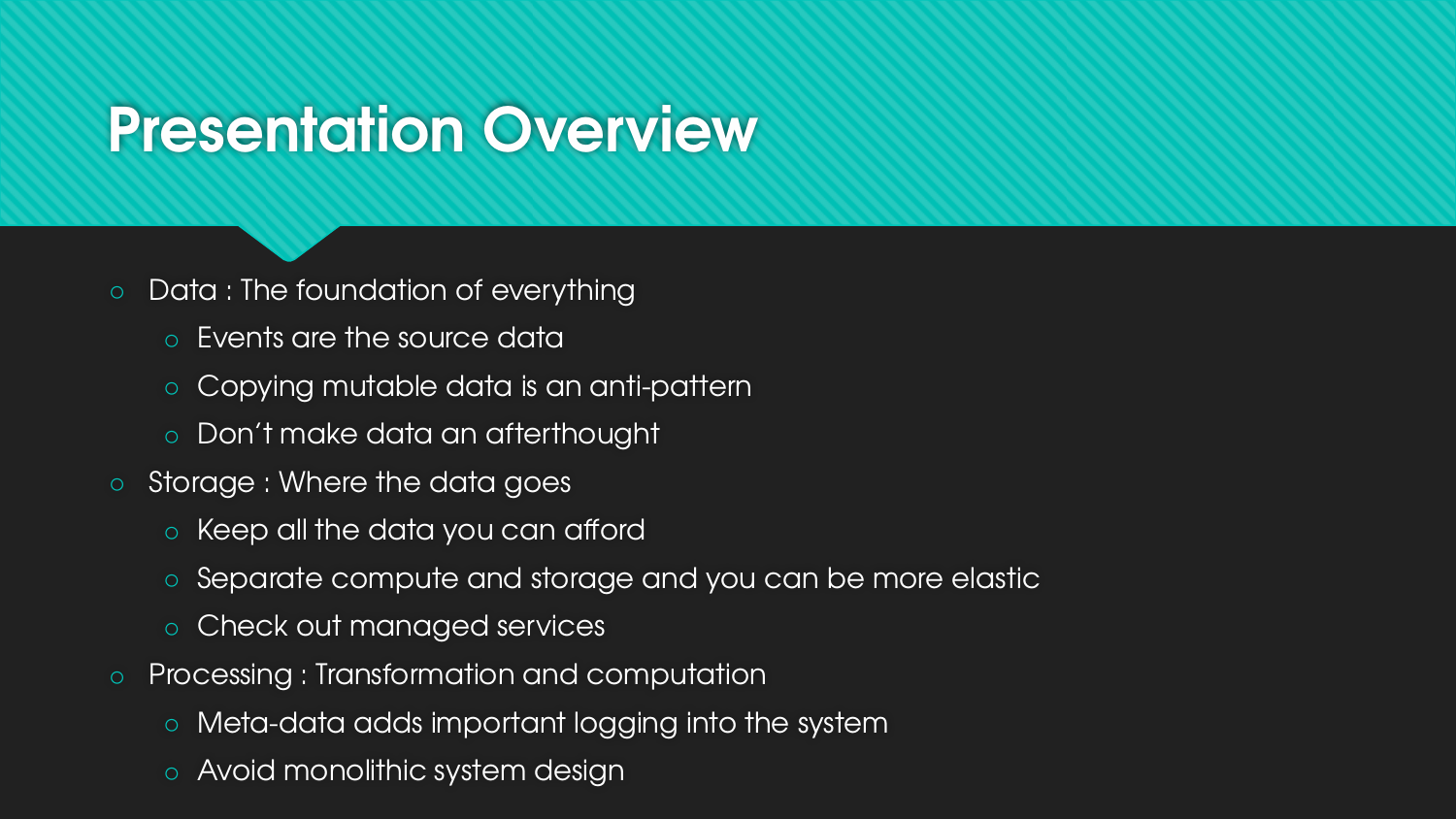

# Presentation Overview
Data : The foundation of everything
Events are the source data
Copying mutable data is an anti-pattern
Don’t make data an afterthought
Storage : Where the data goes
Keep all the data you can afford
Separate compute and storage and you can be more elastic
Check out managed services
Processing : Transformation and computation
Meta-data adds important logging into the system
Avoid monolithic system design